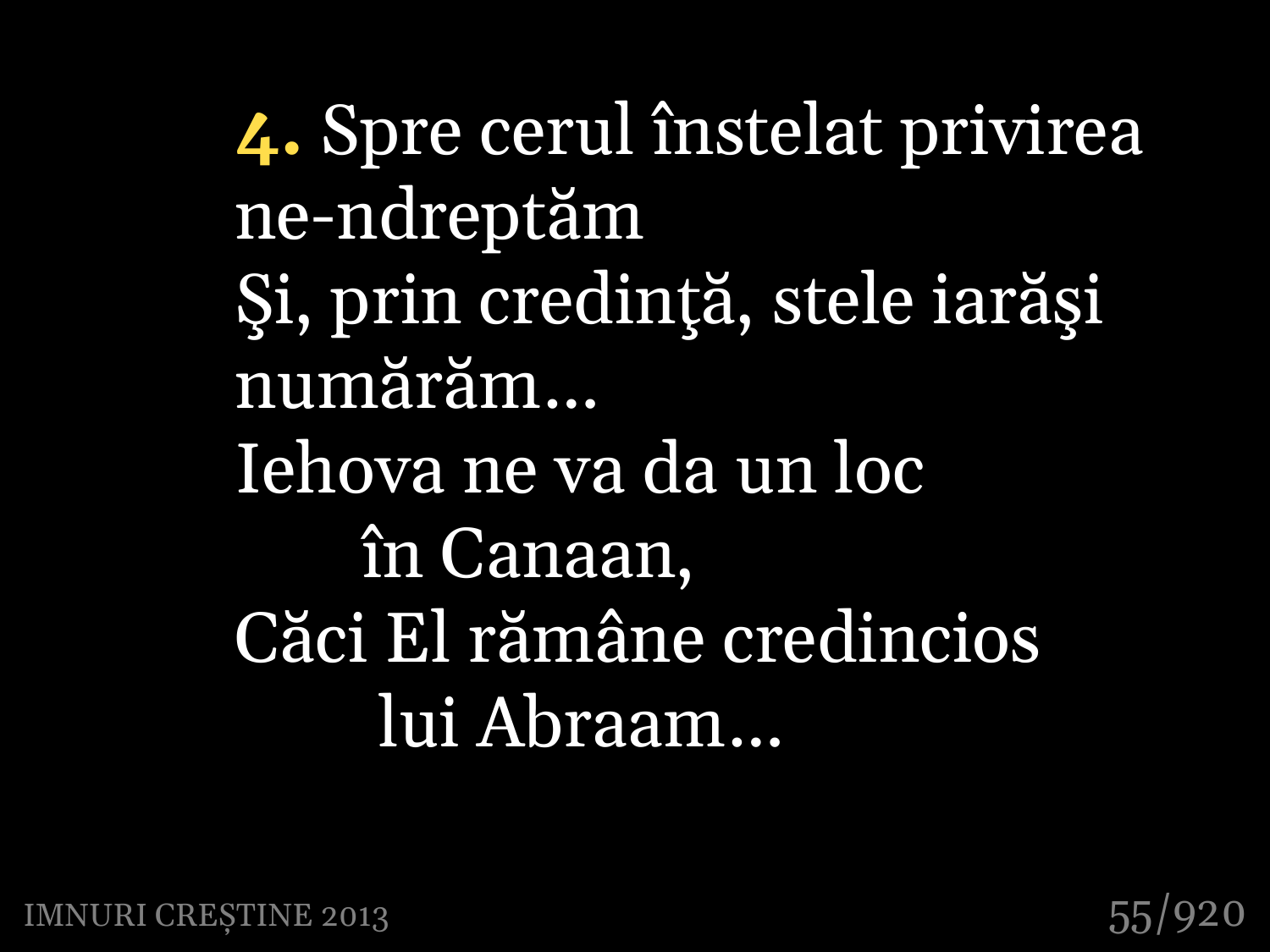

4. Spre cerul înstelat privirea 	ne-ndreptăm
Şi, prin credinţă, stele iarăşi 	numărăm…
Iehova ne va da un loc
	în Canaan,
Căci El rămâne credincios
	 lui Abraam…
55/920
IMNURI CREȘTINE 2013